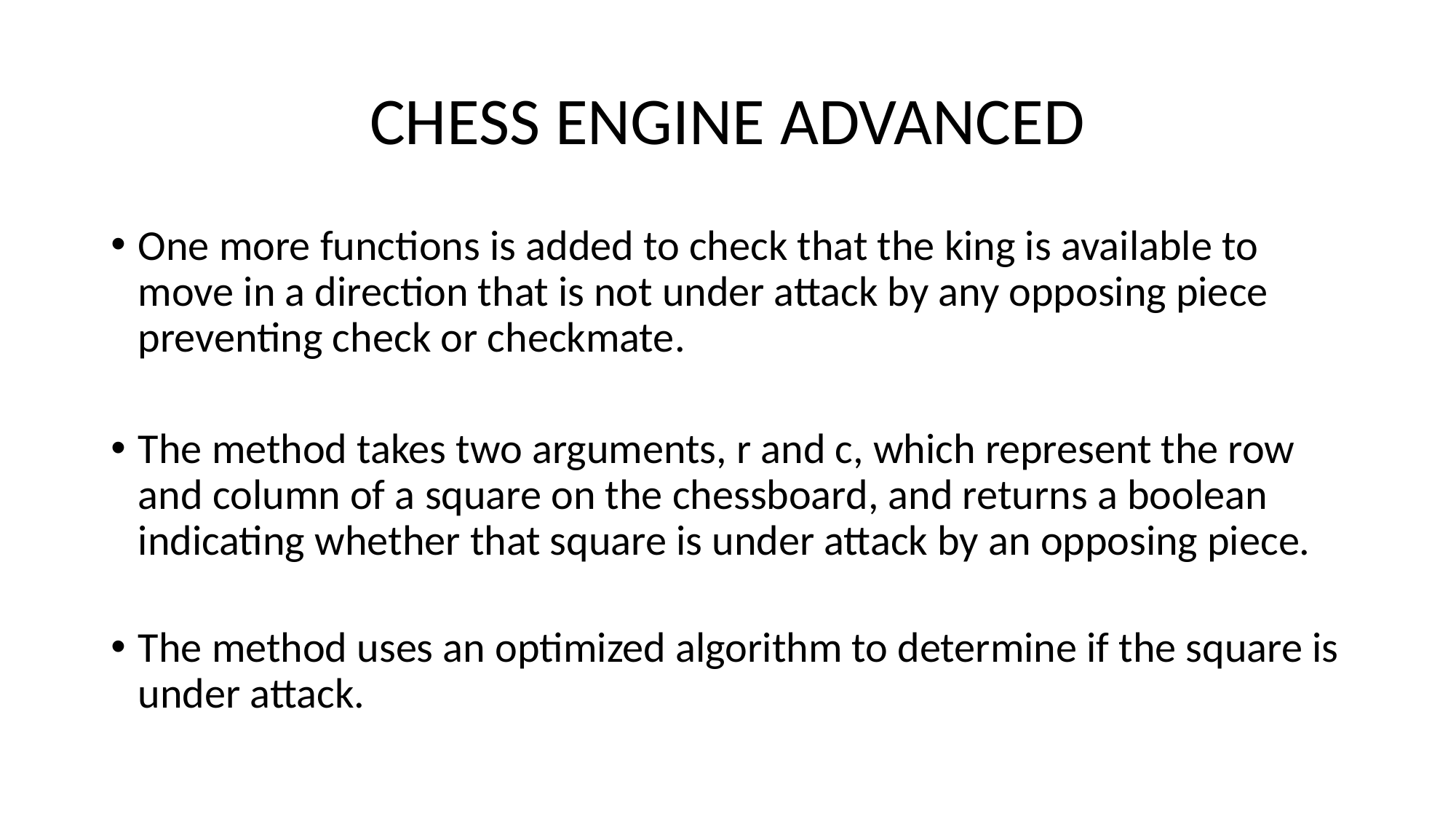

# CHESS ENGINE ADVANCED
One more functions is added to check that the king is available to move in a direction that is not under attack by any opposing piece preventing check or checkmate.
The method takes two arguments, r and c, which represent the row and column of a square on the chessboard, and returns a boolean indicating whether that square is under attack by an opposing piece.
The method uses an optimized algorithm to determine if the square is under attack.